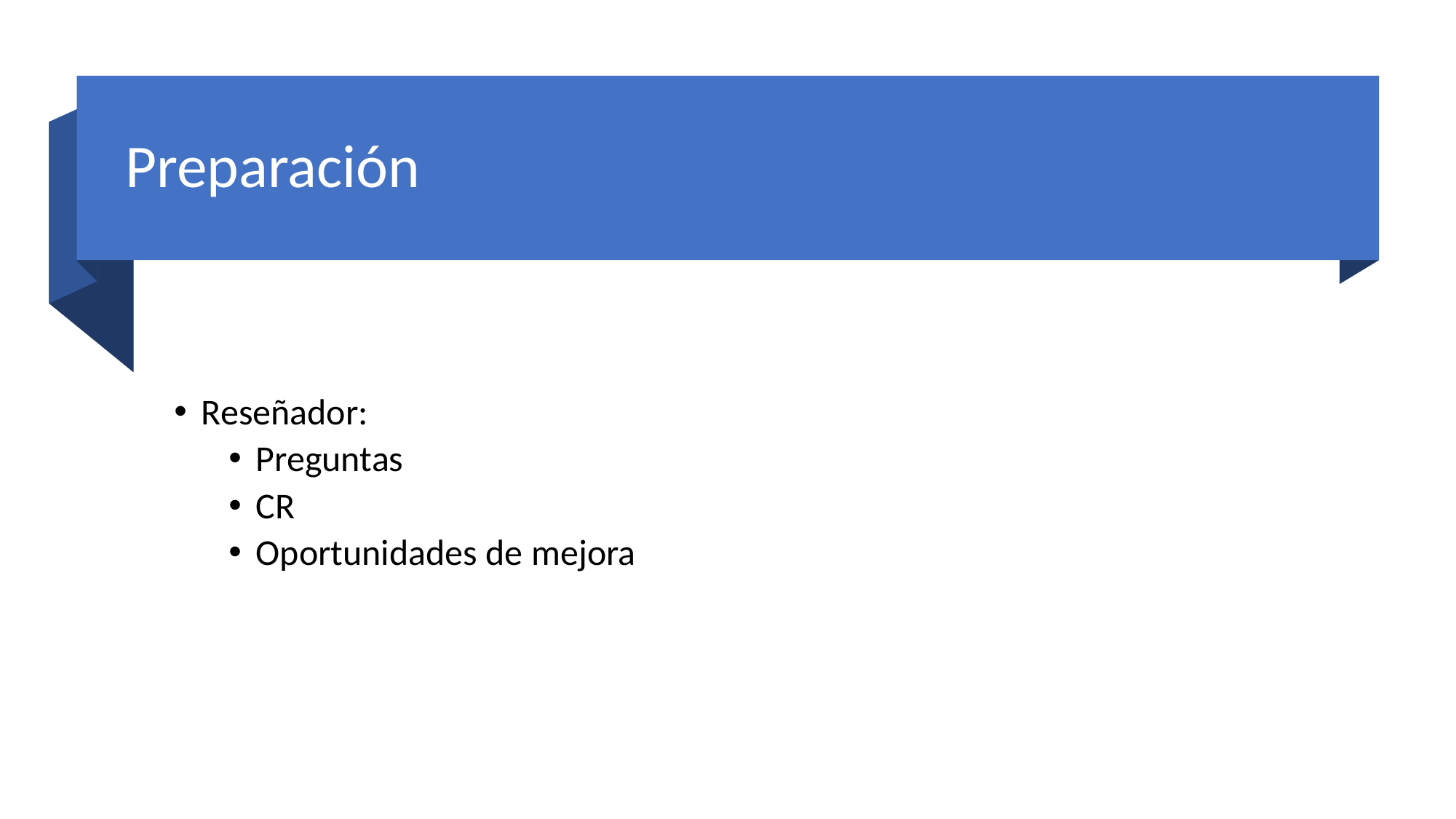

# Preparación

Reseñador:
Preguntas
CR
Oportunidades de mejora